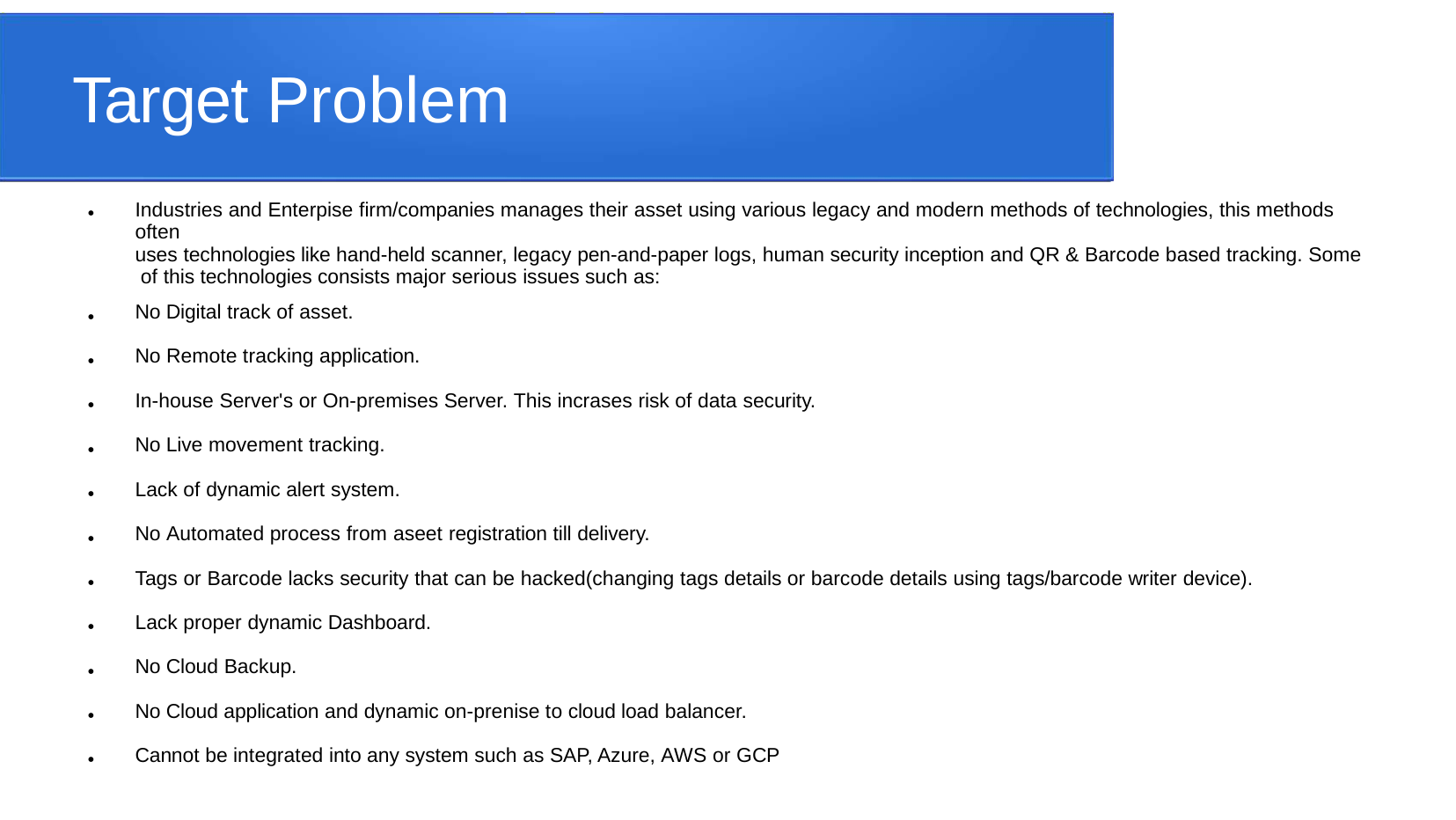

# Target Problem
| ⚫ | Industries and Enterpise firm/companies manages their asset using various legacy and modern methods of technologies, this methods often uses technologies like hand-held scanner, legacy pen-and-paper logs, human security inception and QR & Barcode based tracking. Some of this technologies consists major serious issues such as: |
| --- | --- |
| ⚫ | No Digital track of asset. |
| ⚫ | No Remote tracking application. |
| ⚫ | In-house Server's or On-premises Server. This incrases risk of data security. |
| ⚫ | No Live movement tracking. |
| ⚫ | Lack of dynamic alert system. |
| ⚫ | No Automated process from aseet registration till delivery. |
| ⚫ | Tags or Barcode lacks security that can be hacked(changing tags details or barcode details using tags/barcode writer device). |
| ⚫ | Lack proper dynamic Dashboard. |
| ⚫ | No Cloud Backup. |
| ⚫ | No Cloud application and dynamic on-prenise to cloud load balancer. |
| ⚫ | Cannot be integrated into any system such as SAP, Azure, AWS or GCP |